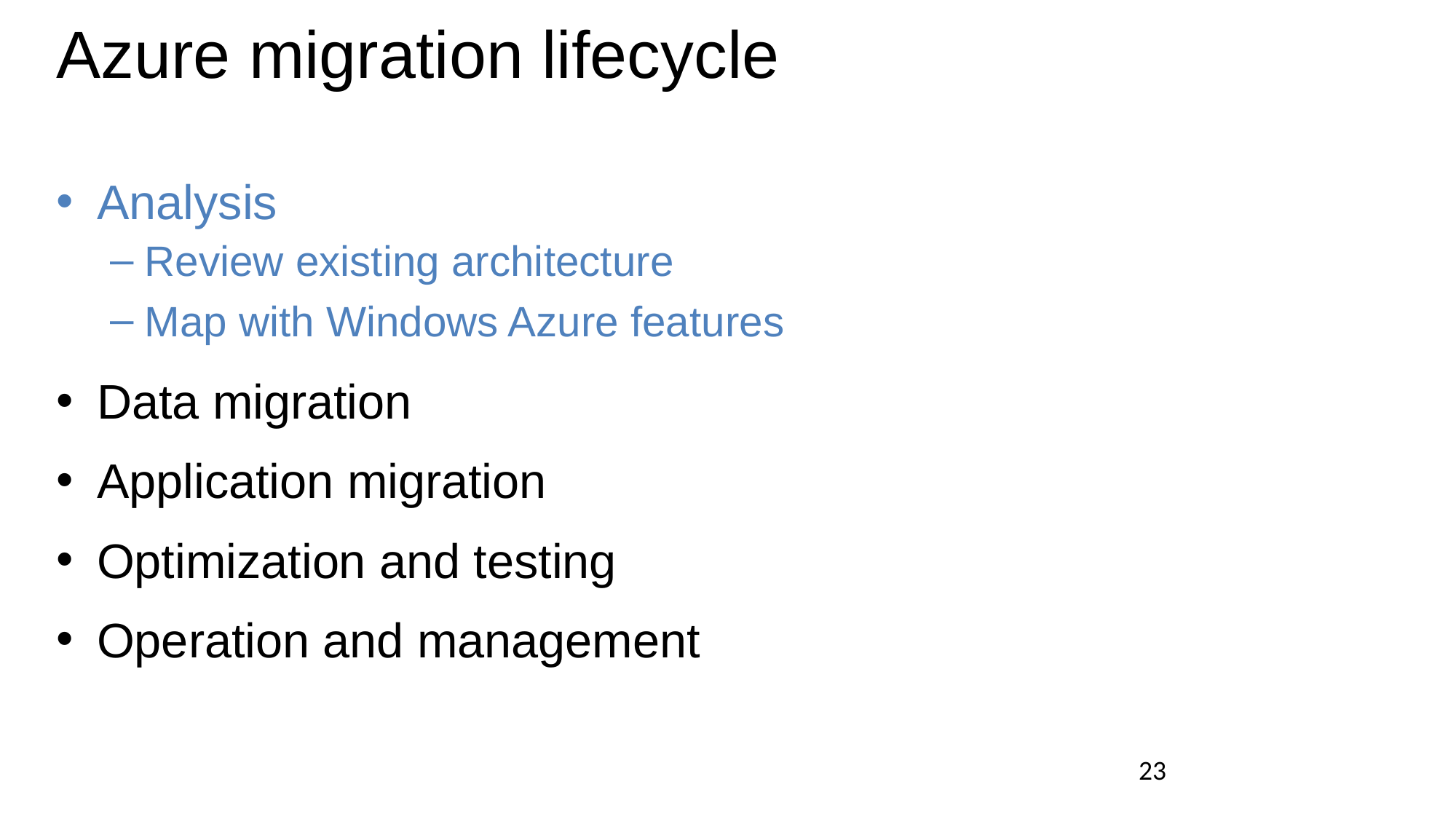

# Azure migration lifecycle
Analysis
Review existing architecture
Map with Windows Azure features
Data migration
Application migration
Optimization and testing
Operation and management
23